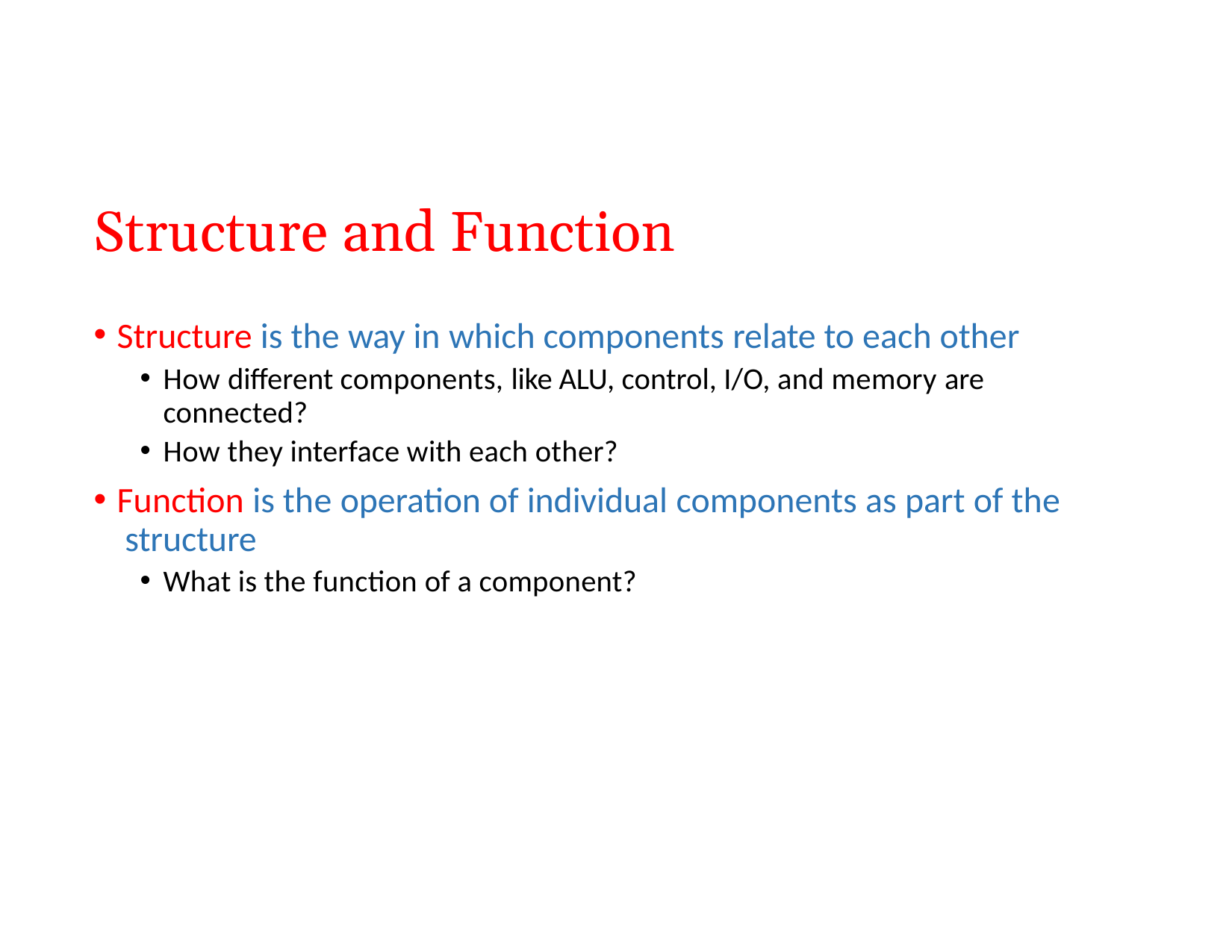

# Structure and Function
Structure is the way in which components relate to each other
How different components, like ALU, control, I/O, and memory are  connected?
How they interface with each other?
Function is the operation of individual components as part of the  structure
What is the function of a component?